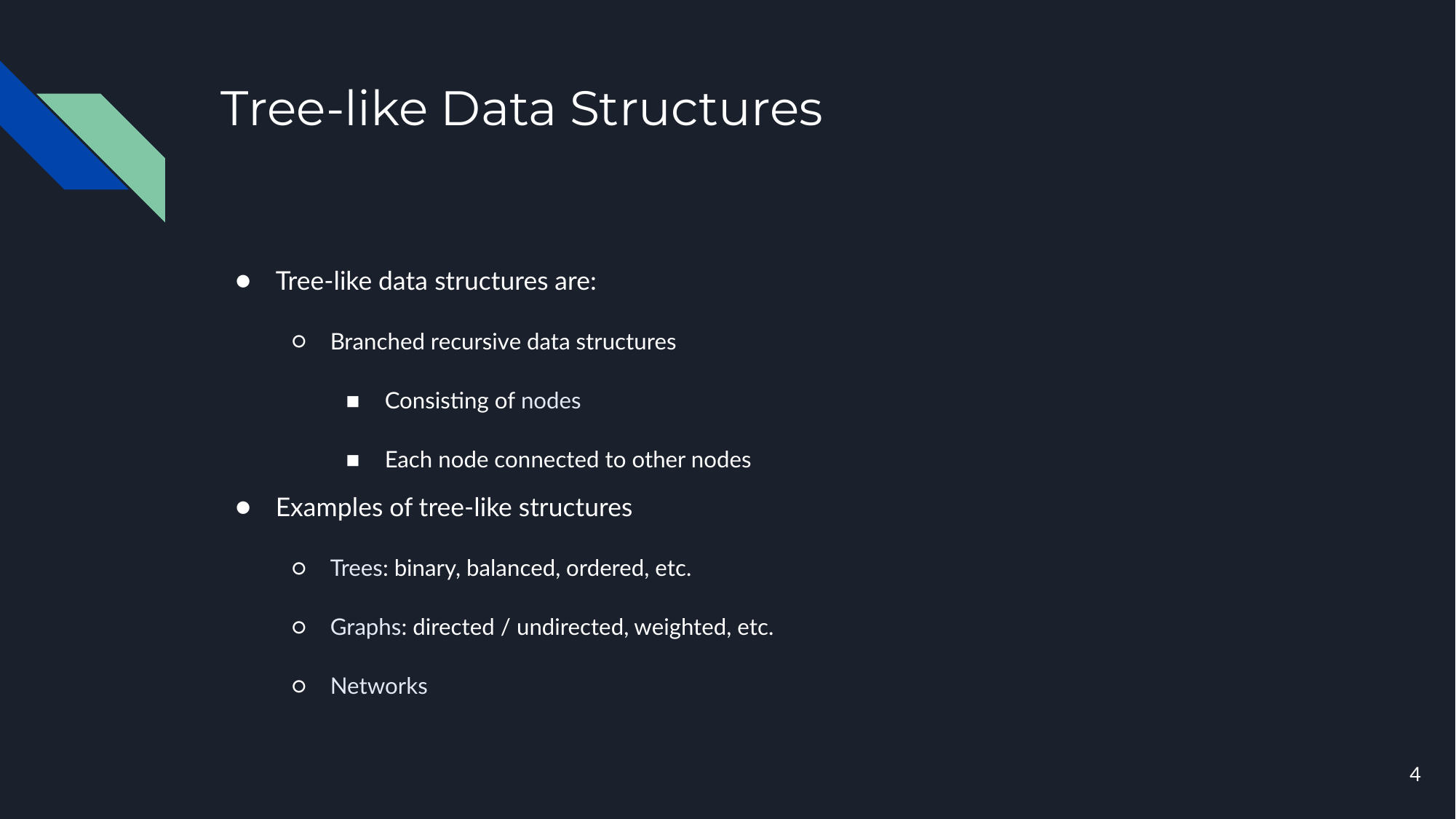

# Tree-like Data Structures
Tree-like data structures are:
Branched recursive data structures
Consisting of nodes
Each node connected to other nodes
Examples of tree-like structures
Trees: binary, balanced, ordered, etc.
Graphs: directed / undirected, weighted, etc.
Networks
4